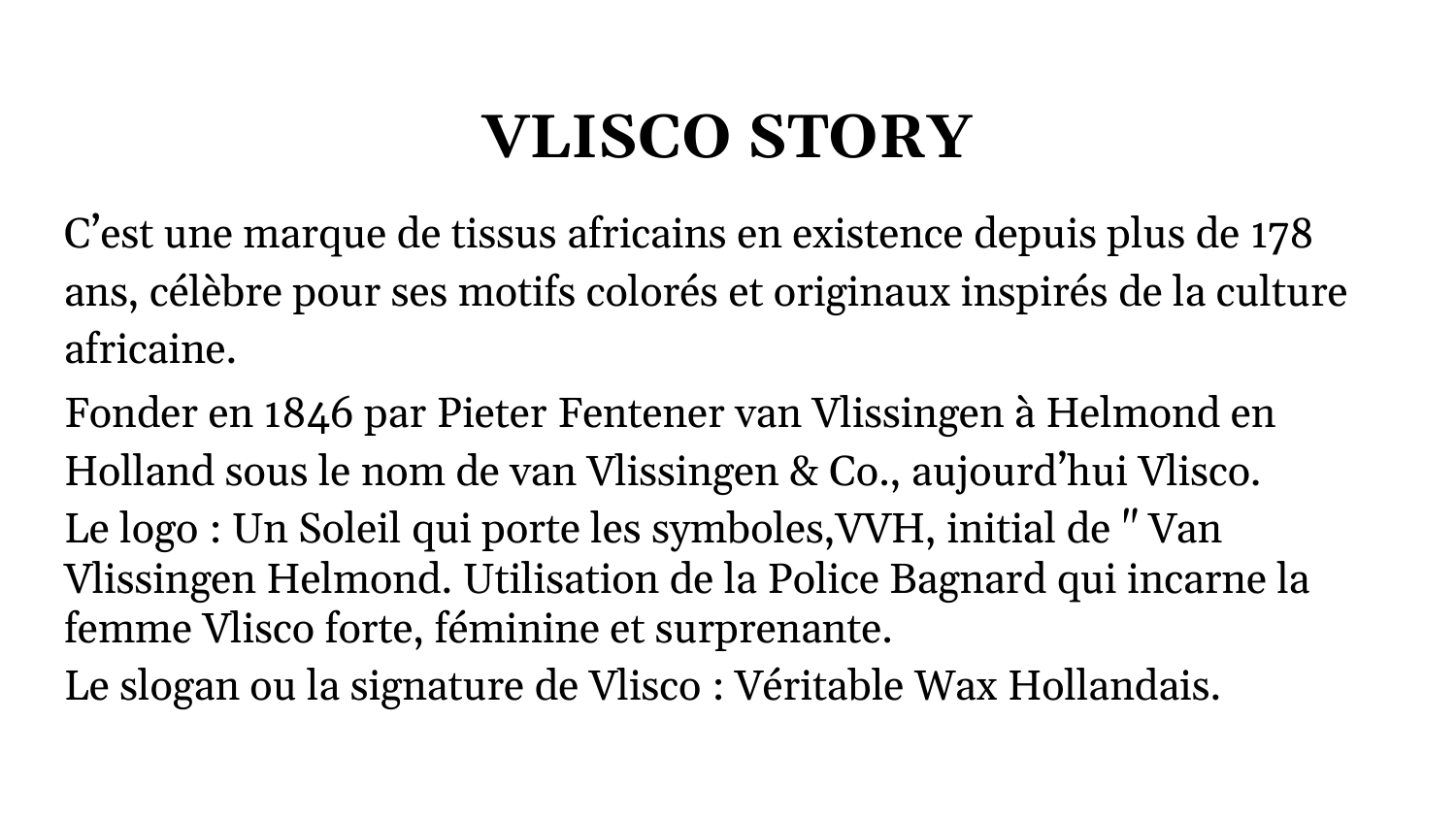

# VLISCO STORY
C’est une marque de tissus africains en existence depuis plus de 178 ans, célèbre pour ses motifs colorés et originaux inspirés de la culture africaine.
Fonder en 1846 par Pieter Fentener van Vlissingen à Helmond en Holland sous le nom de van Vlissingen & Co., aujourd’hui Vlisco.
Le logo : Un Soleil qui porte les symboles,VVH, initial de " Van Vlissingen Helmond. Utilisation de la Police Bagnard qui incarne la femme Vlisco forte, féminine et surprenante.
Le slogan ou la signature de Vlisco : Véritable Wax Hollandais.